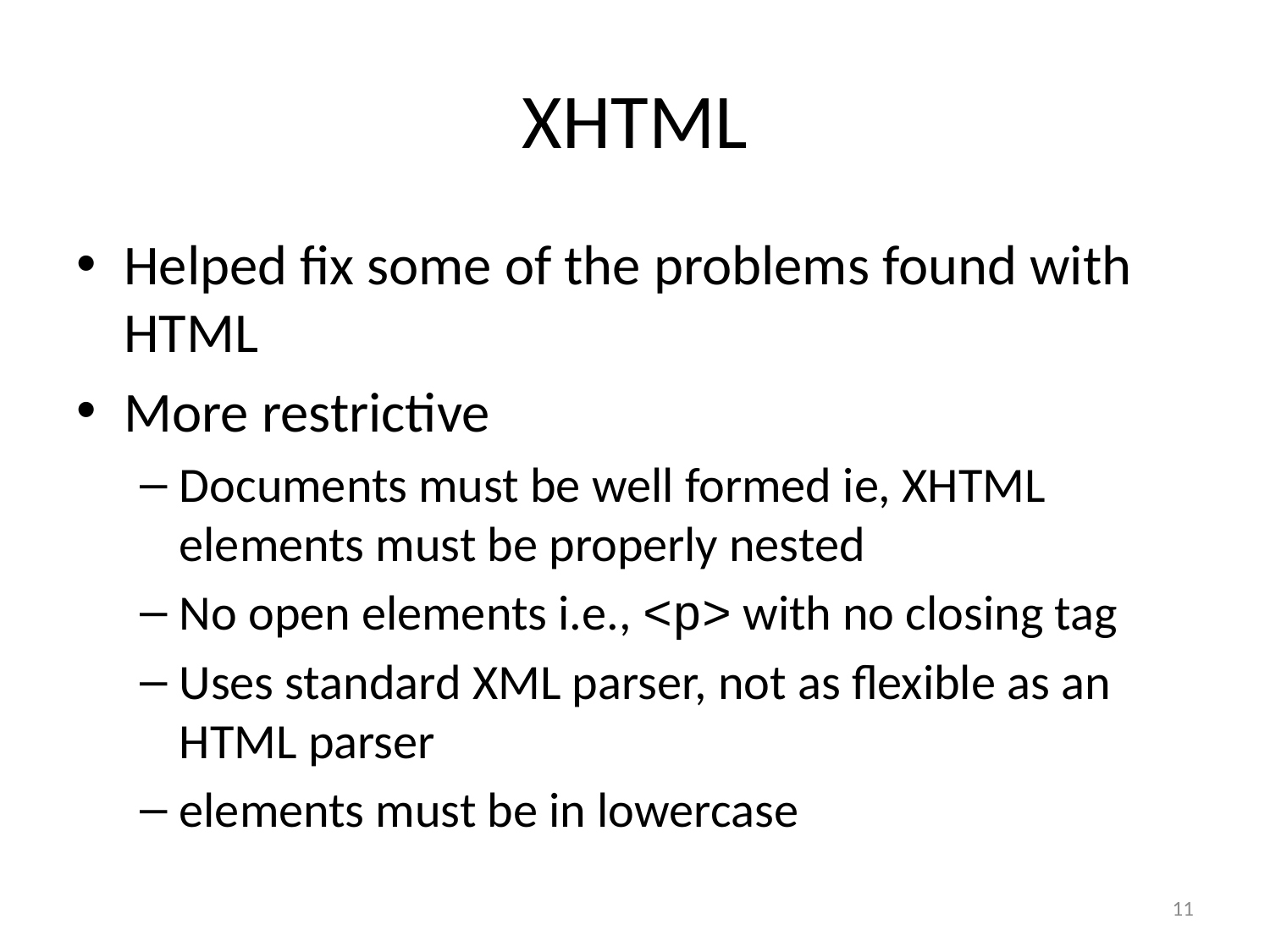

# XHTML
Helped fix some of the problems found with HTML
More restrictive
Documents must be well formed ie, XHTML elements must be properly nested
No open elements i.e., <p> with no closing tag
Uses standard XML parser, not as flexible as an HTML parser
elements must be in lowercase

11